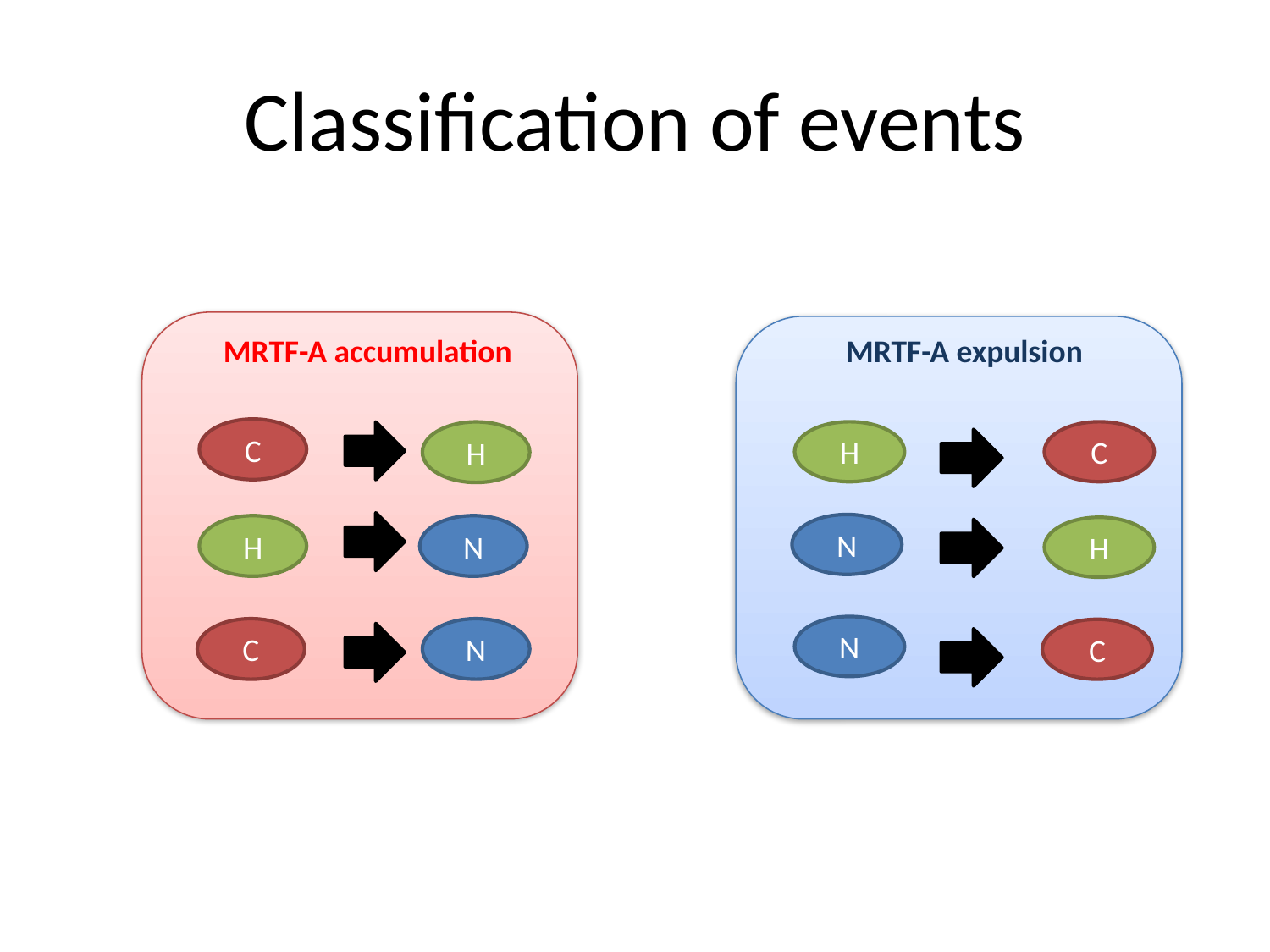

# Classification of events

MRTF-A accumulation
C

H

H
N
C
N

MRTF-A expulsion
H
C

N
H

N
C